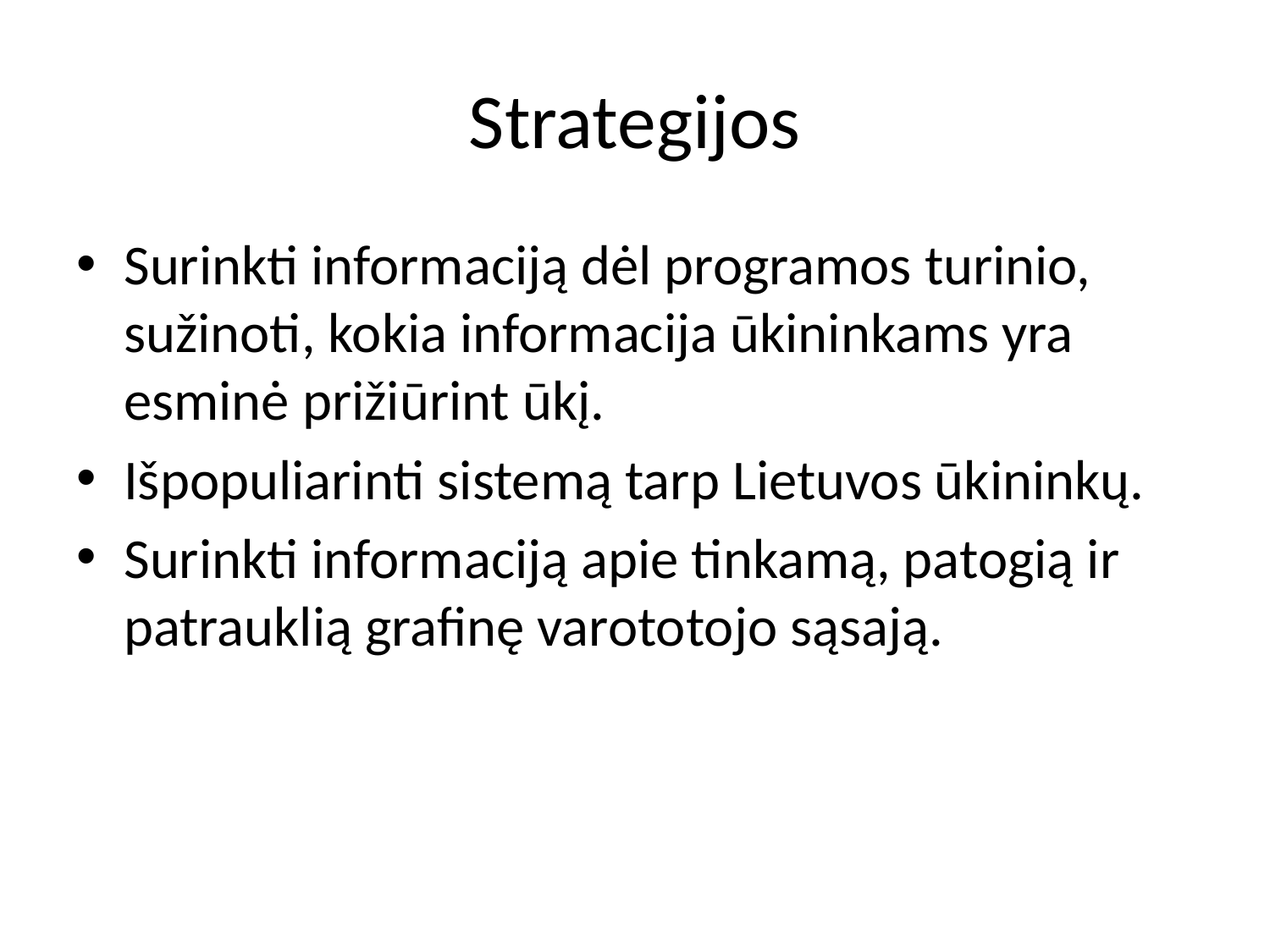

# Strategijos
Surinkti informaciją dėl programos turinio, sužinoti, kokia informacija ūkininkams yra esminė prižiūrint ūkį.
Išpopuliarinti sistemą tarp Lietuvos ūkininkų.
Surinkti informaciją apie tinkamą, patogią ir patrauklią grafinę varototojo sąsają.